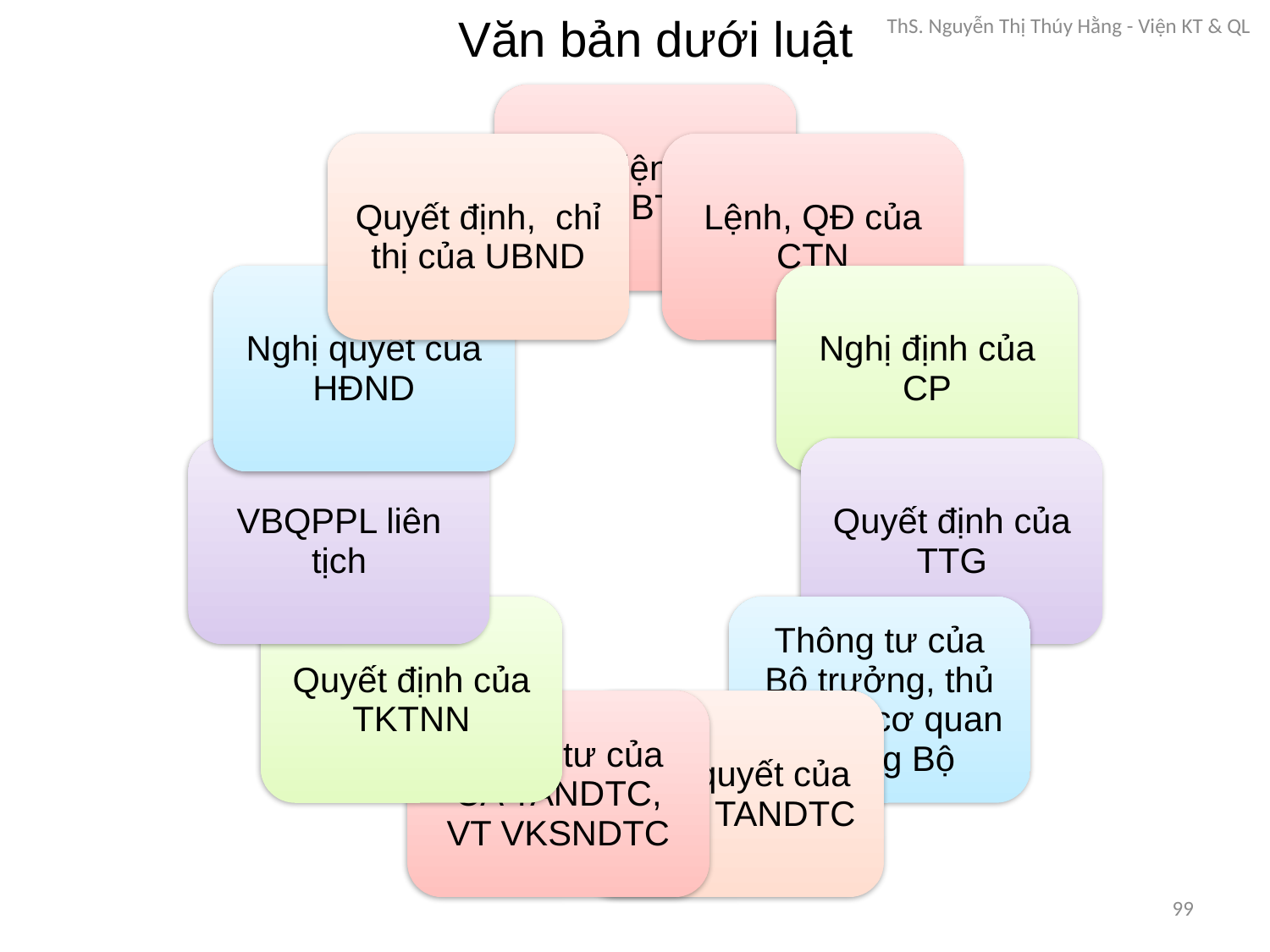

Văn bản dưới luật
ThS. Nguyễn Thị Thúy Hằng - Viện KT & QL
Nghị định của CP
Quyết định của TTG
Nghị quyết của HĐND
VBQPPL liên tịch
99